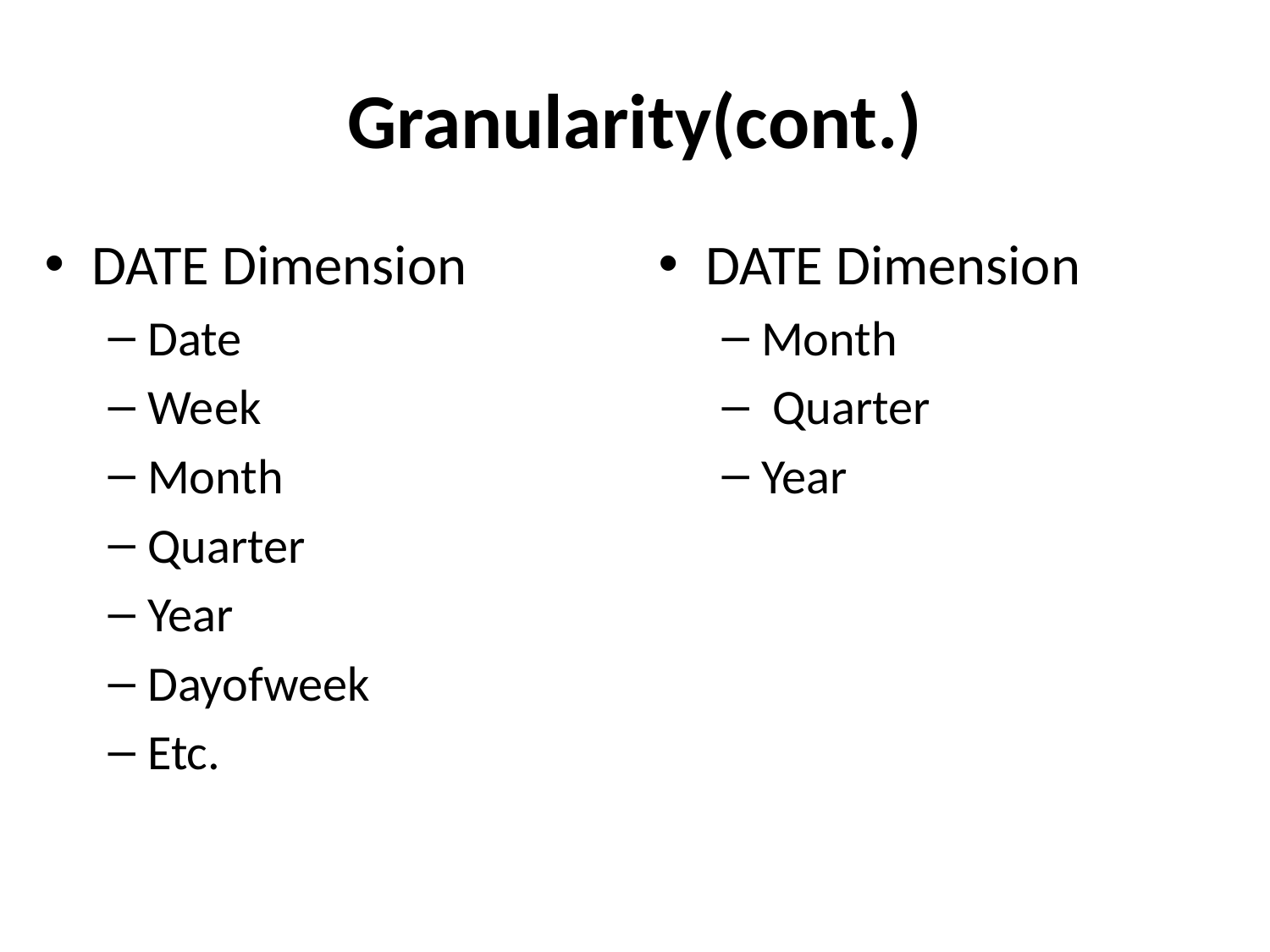

# Granularity(cont.)
DATE Dimension
Date
Week
Month
Quarter
Year
Dayofweek
Etc.

DATE Dimension
Month
 Quarter
Year